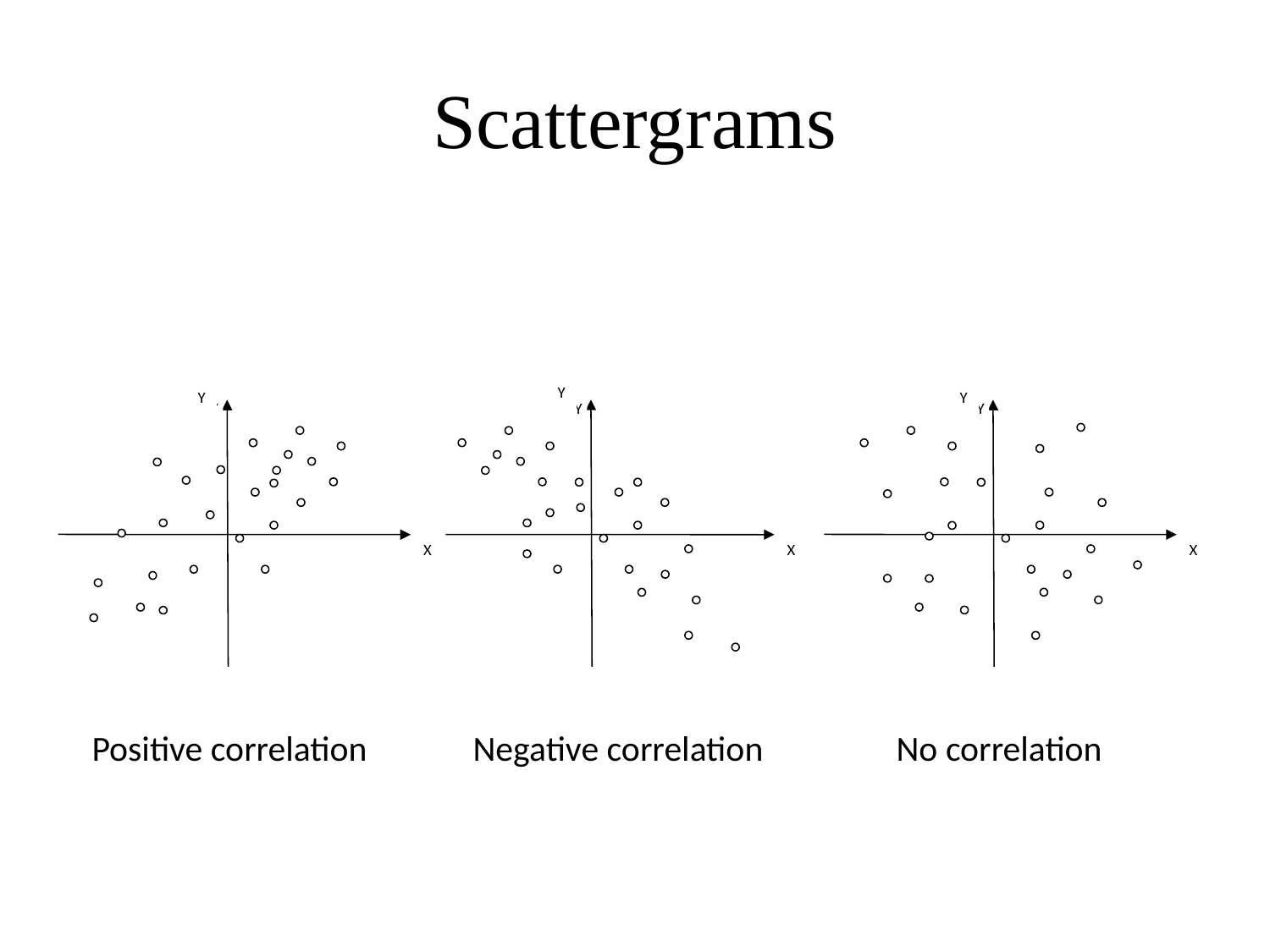

# Scattergrams
Y
Y
Y
Y
Y

X

Y

X
X

Positive correlation
Negative correlation
No correlation